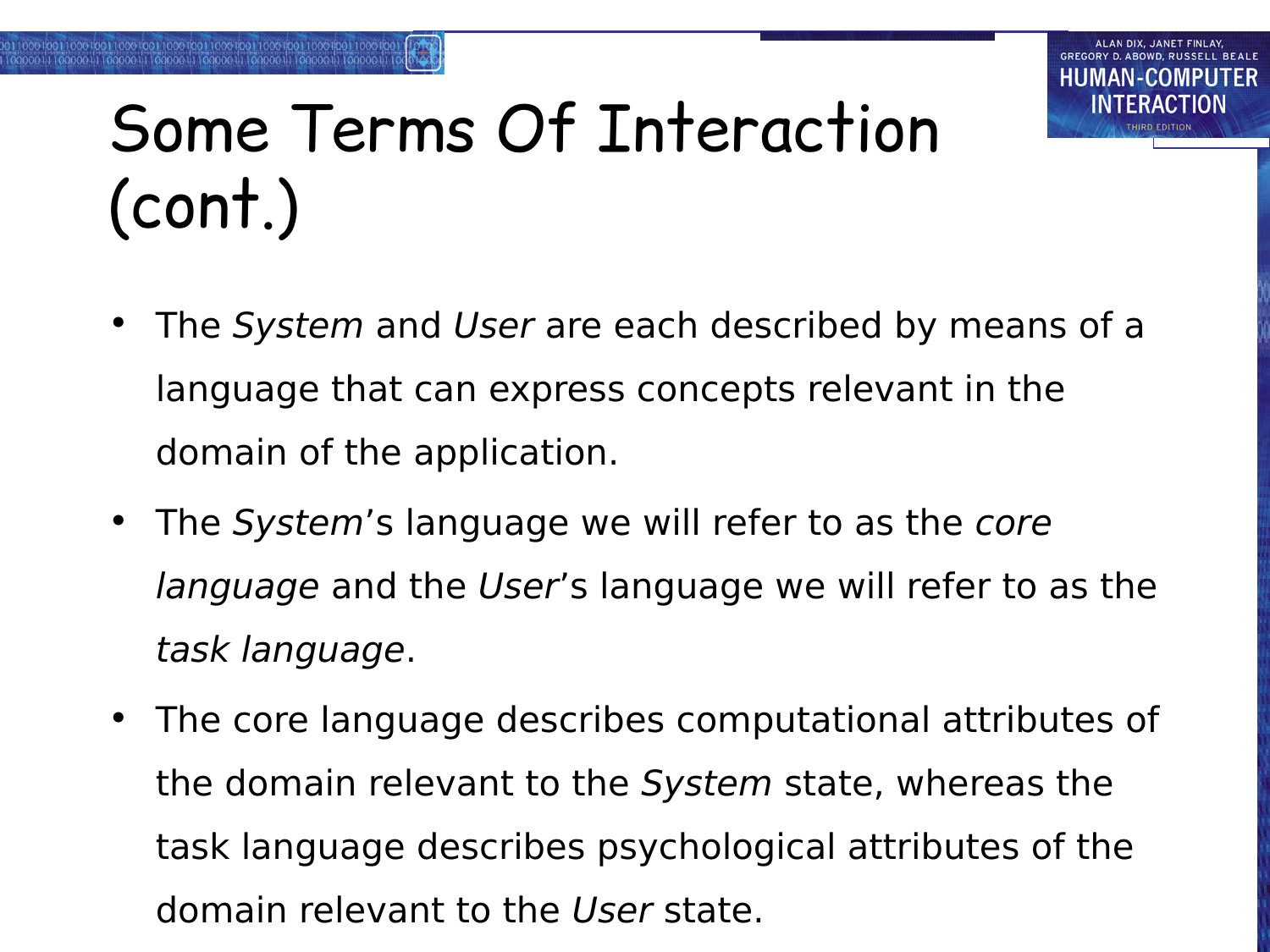

# Some Terms Of Interaction (cont.)
The System and User are each described by means of a language that can express concepts relevant in the domain of the application.
The System’s language we will refer to as the core language and the User’s language we will refer to as the task language.
The core language describes computational attributes of the domain relevant to the System state, whereas the task language describes psychological attributes of the domain relevant to the User state.